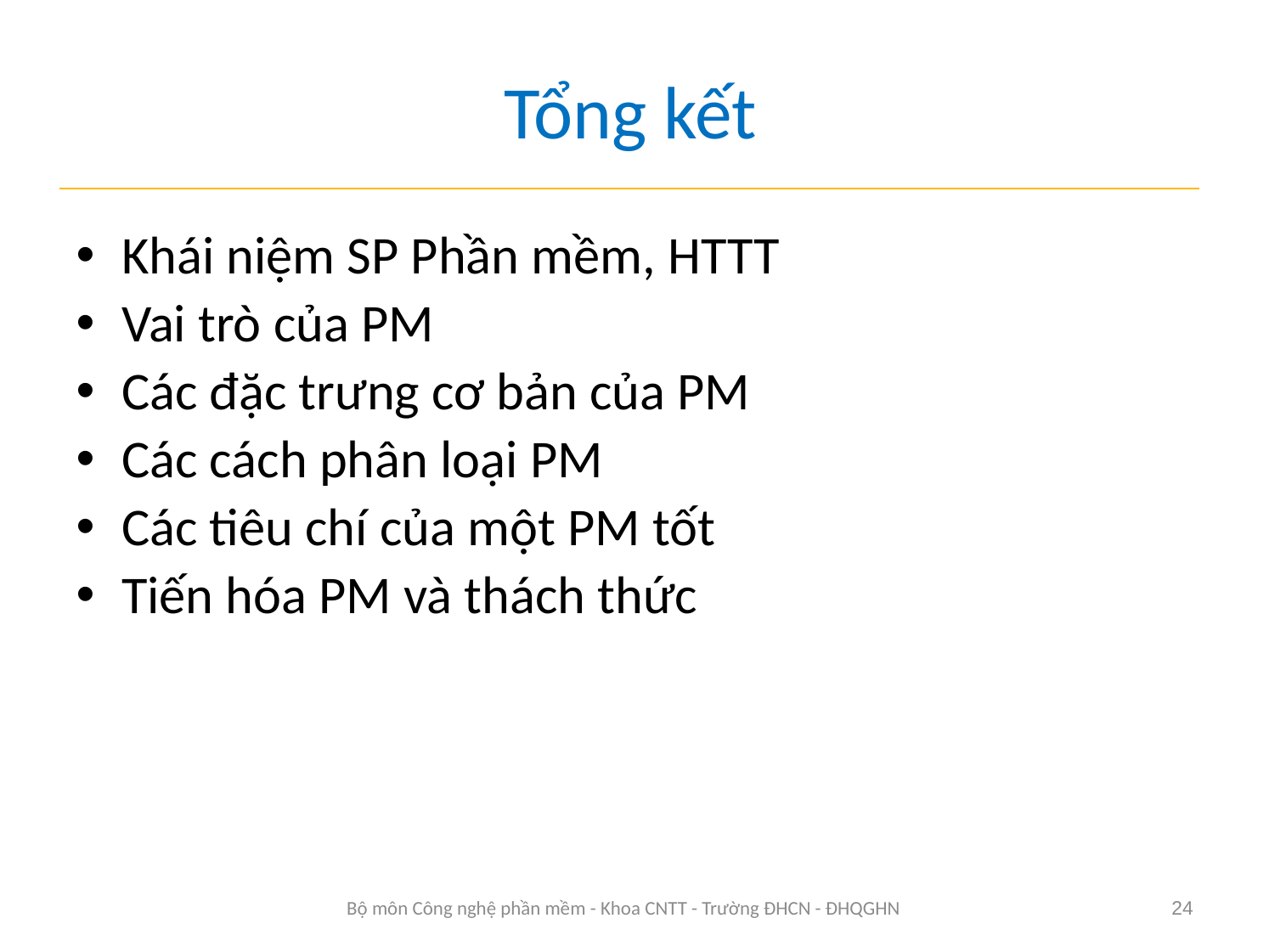

# Tổng kết
Khái niệm SP Phần mềm, HTTT
Vai trò của PM
Các đặc trưng cơ bản của PM
Các cách phân loại PM
Các tiêu chí của một PM tốt
Tiến hóa PM và thách thức
Bộ môn Công nghệ phần mềm - Khoa CNTT - Trường ĐHCN - ĐHQGHN
24